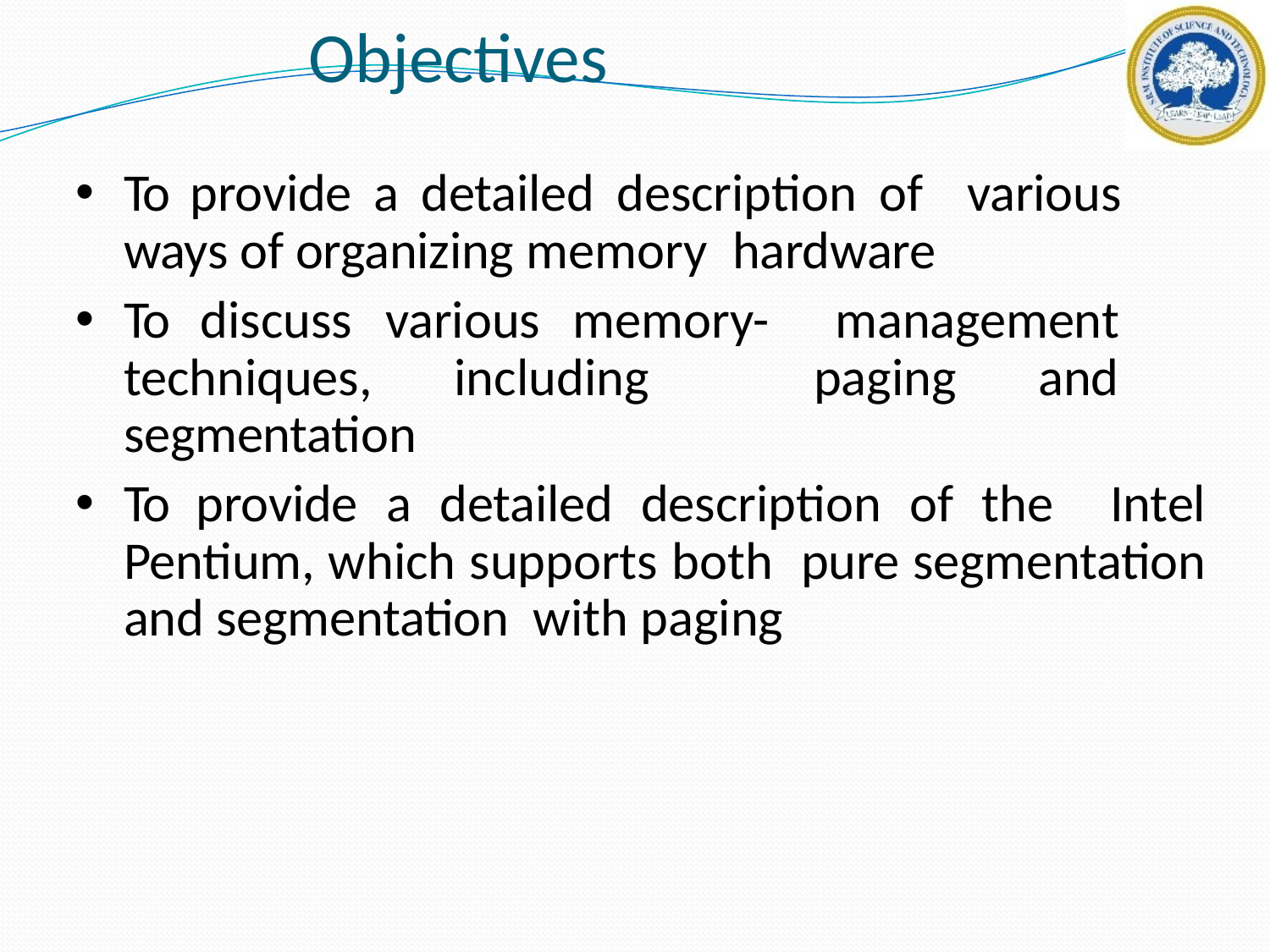

# Objectives
To provide a detailed description of  various ways of organizing memory  hardware
To discuss various memory-  management techniques, including  paging and segmentation
To provide a detailed description of the  Intel Pentium, which supports both  pure segmentation and segmentation  with paging